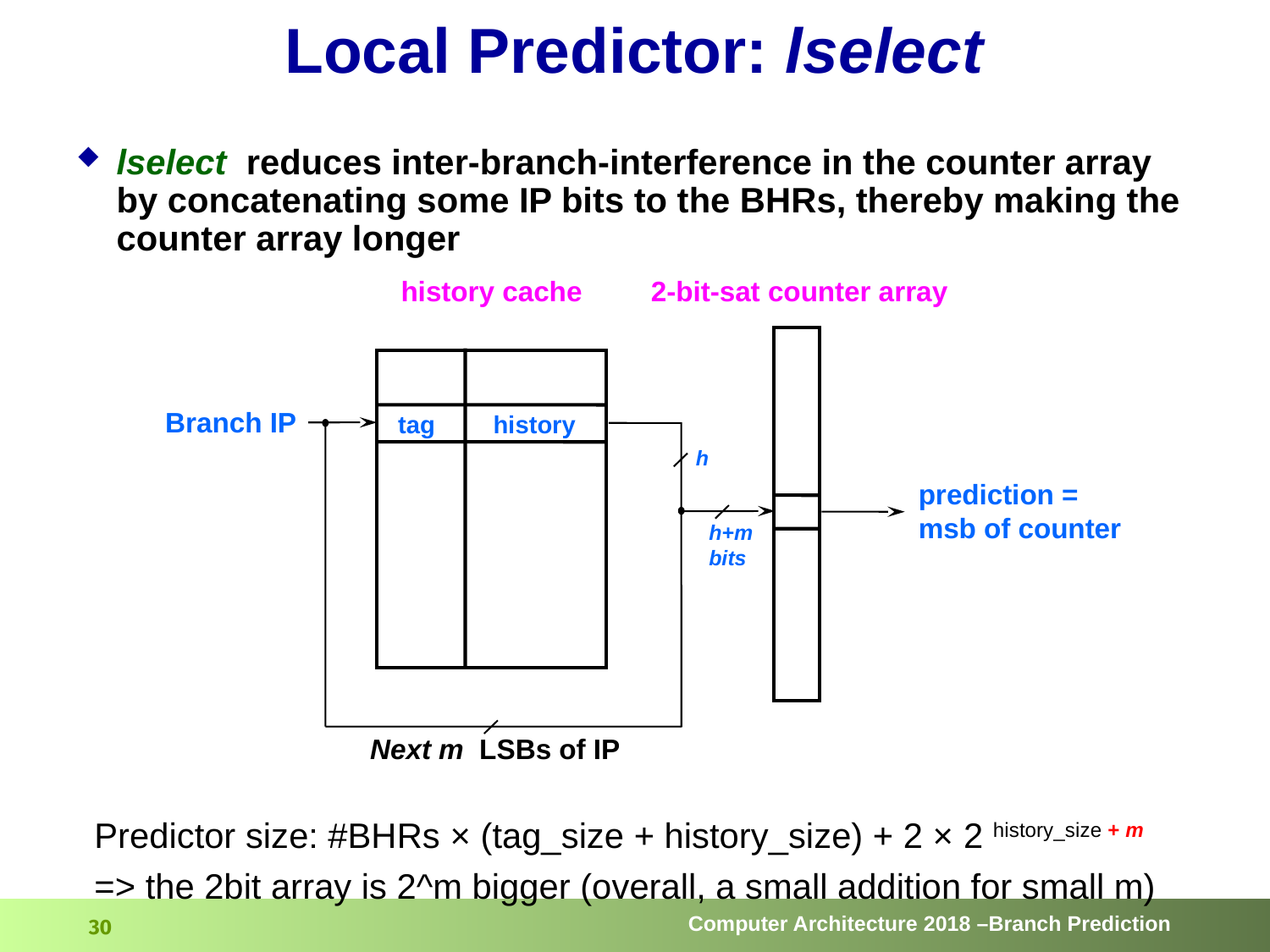

# Local Predictor: lselect
lselect  reduces inter-branch-interference in the counter array
by concatenating some IP bits to the BHRs, thereby making the counter array longer
2-bit-sat counter array
history cache

Branch IP
tag
history

h

prediction =
msb of counter

h+m
bits

Next m  LSBs of IP

Predictor size: #BHRs × (tag_size + history_size) + 2 × 2 history_size + m
=> the 2bit array is 2^m bigger (overall, a small addition for small m)